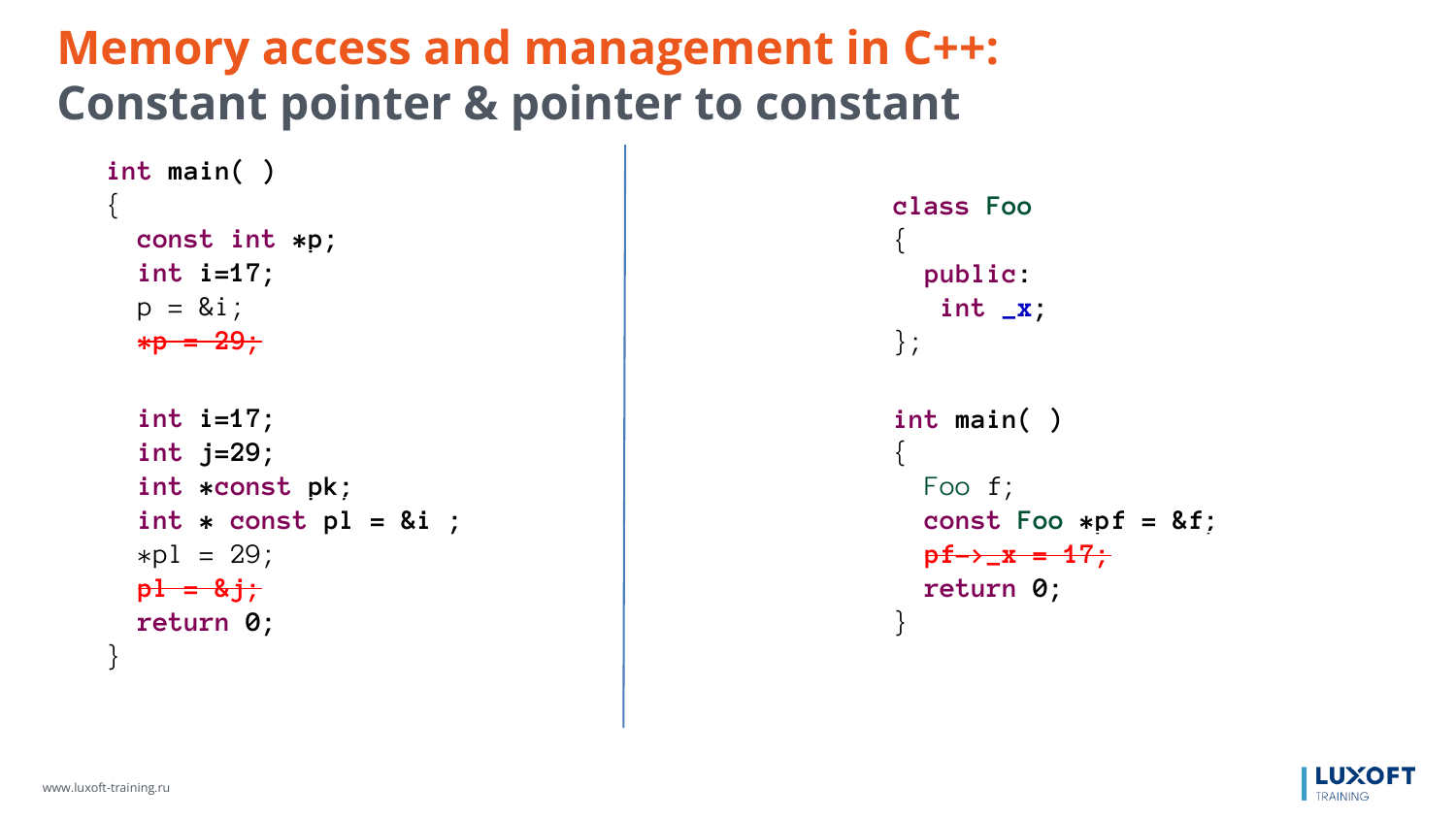

Memory access and management in C++:
Constant pointer & pointer to constant
int main( )
{
  const int *p;
  int i=17;
  p = &i;
  *p = 29;

  int i=17;
  int j=29;
  int *const pk;
  int * const pl = &i ;
  *pl = 29;
  pl = &j;
  return 0;
}

class Foo
{
  public:
   int _x;
};

int main( )
{
  Foo f;
  const Foo *pf = &f;
  pf->_x = 17;
  return 0;
}